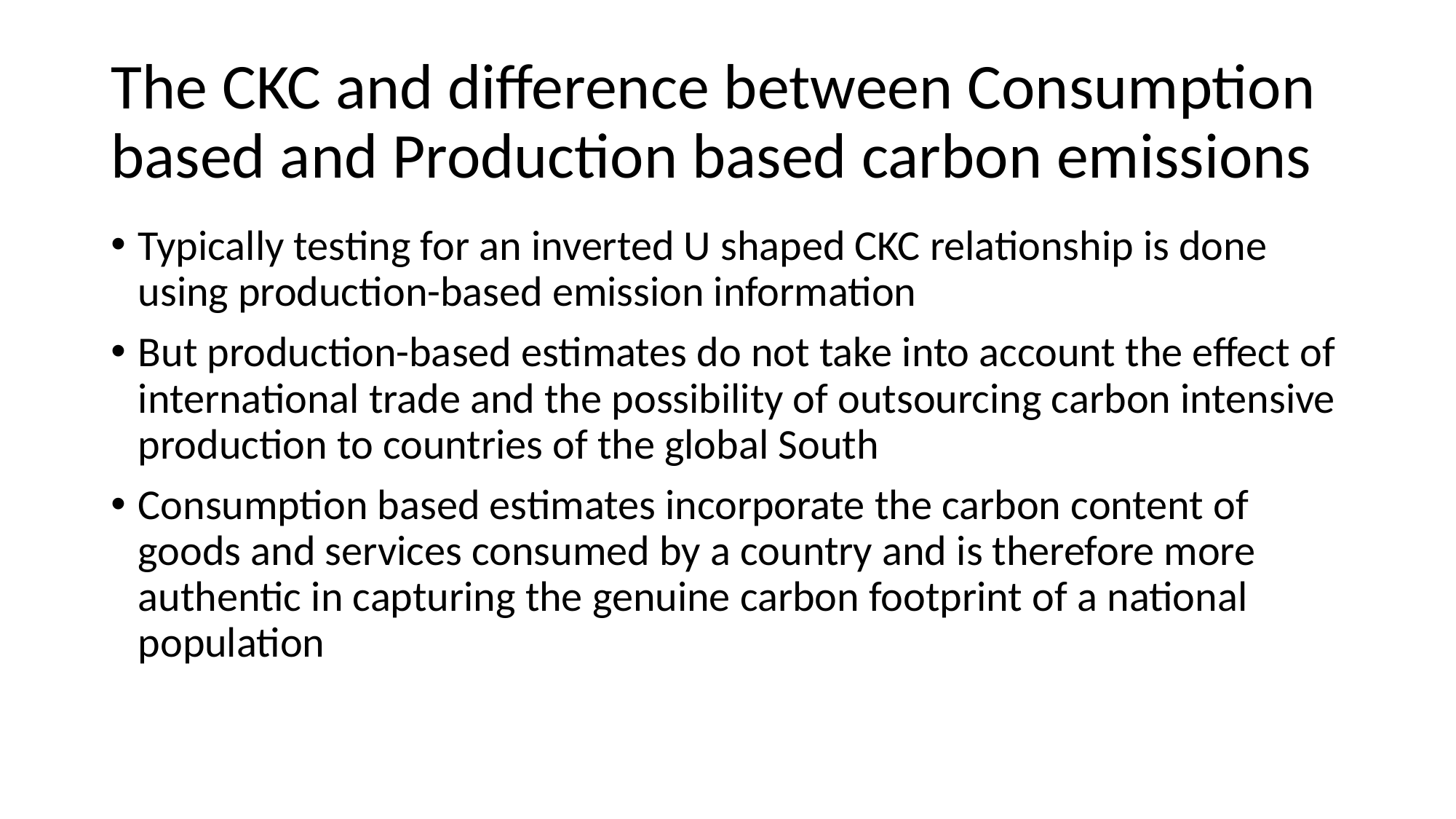

# The CKC and difference between Consumption based and Production based carbon emissions
Typically testing for an inverted U shaped CKC relationship is done using production-based emission information
But production-based estimates do not take into account the effect of international trade and the possibility of outsourcing carbon intensive production to countries of the global South
Consumption based estimates incorporate the carbon content of goods and services consumed by a country and is therefore more authentic in capturing the genuine carbon footprint of a national population